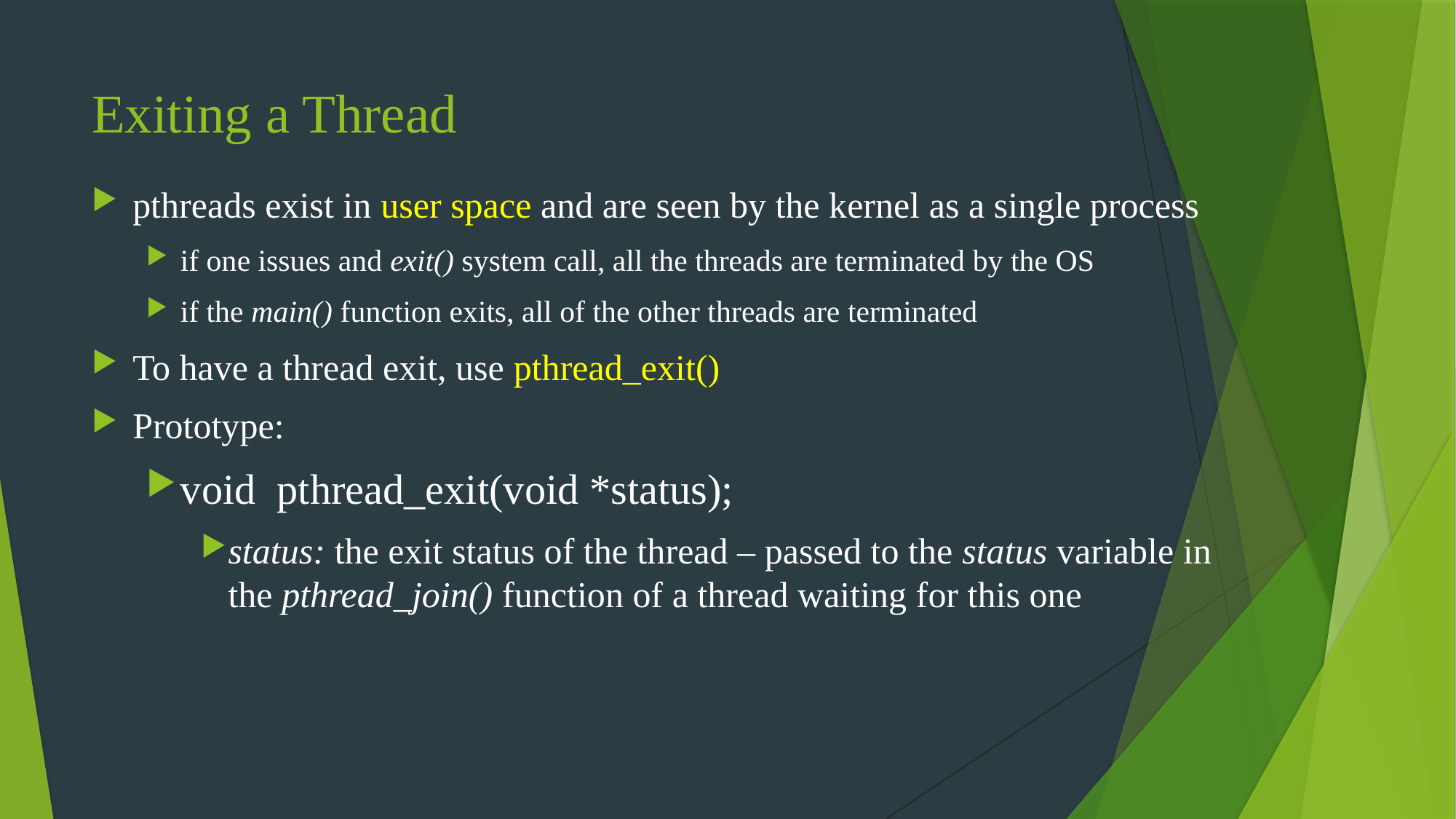

# Exiting a Thread
pthreads exist in user space and are seen by the kernel as a single process
if one issues and exit() system call, all the threads are terminated by the OS
if the main() function exits, all of the other threads are terminated
To have a thread exit, use pthread_exit()
Prototype:
void  pthread_exit(void *status);
status: the exit status of the thread – passed to the status variable in the pthread_join() function of a thread waiting for this one